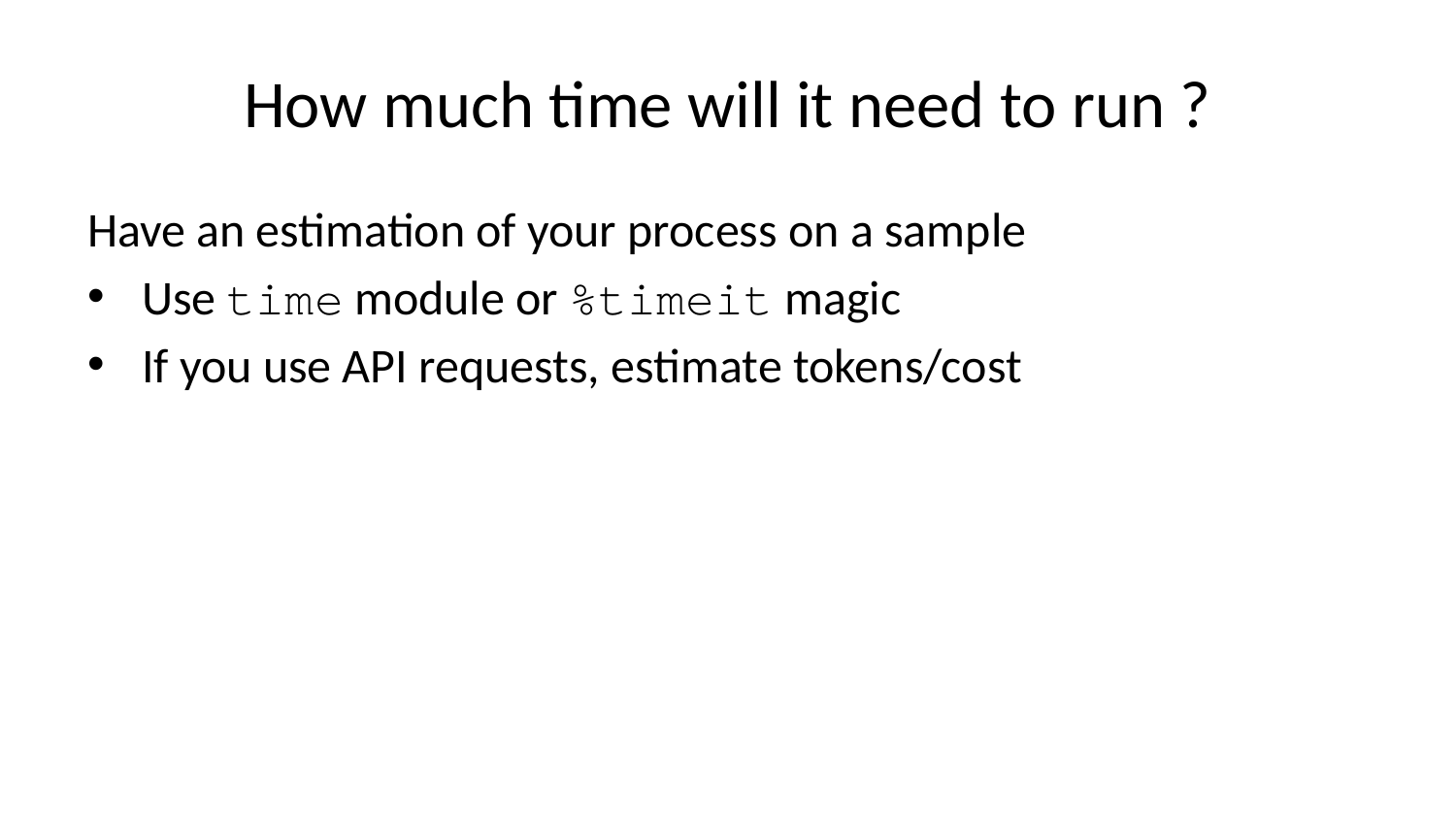

# How much time will it need to run ?
Have an estimation of your process on a sample
Use time module or %timeit magic
If you use API requests, estimate tokens/cost